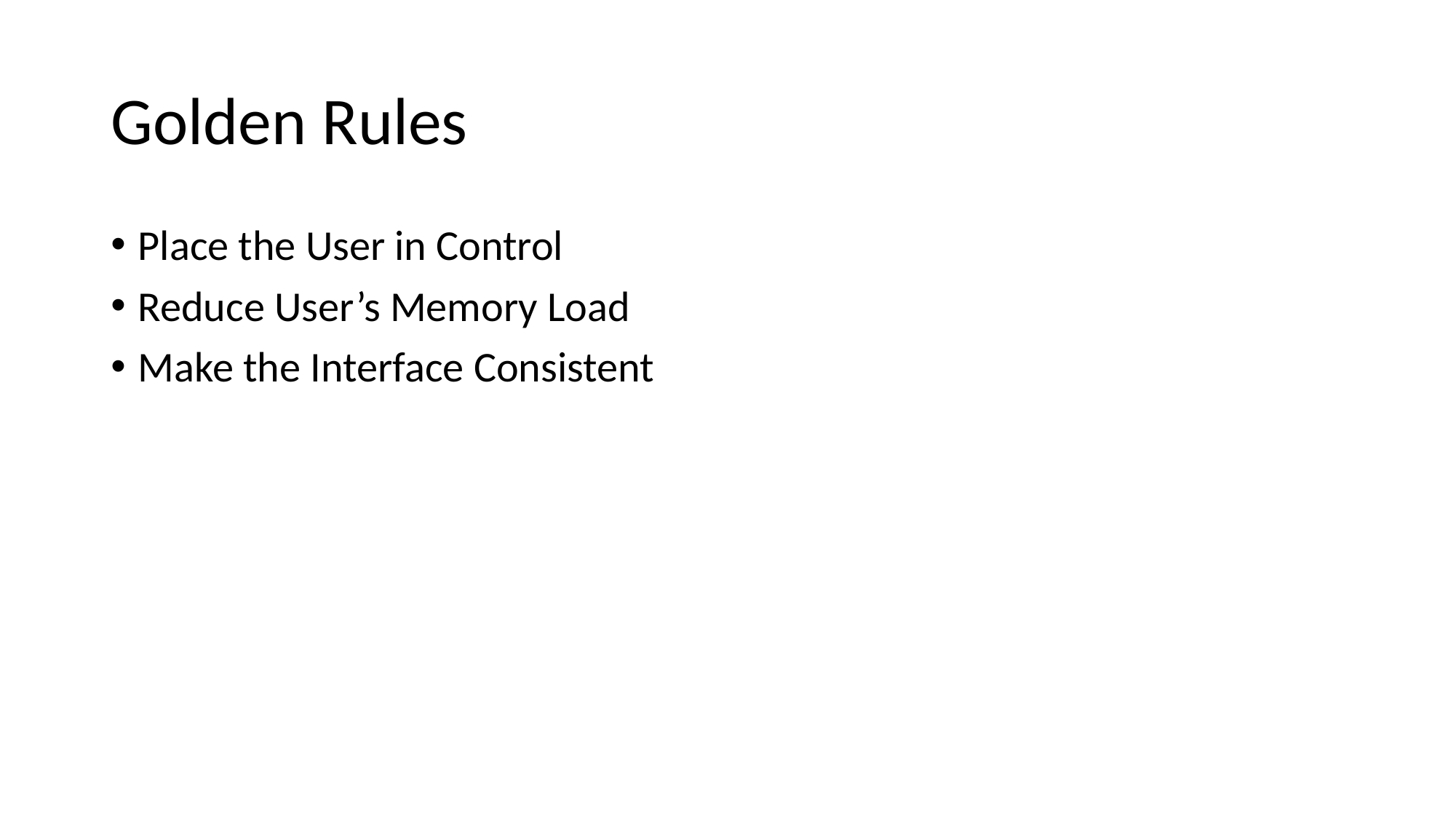

# Golden Rules
Place the User in Control
Reduce User’s Memory Load
Make the Interface Consistent